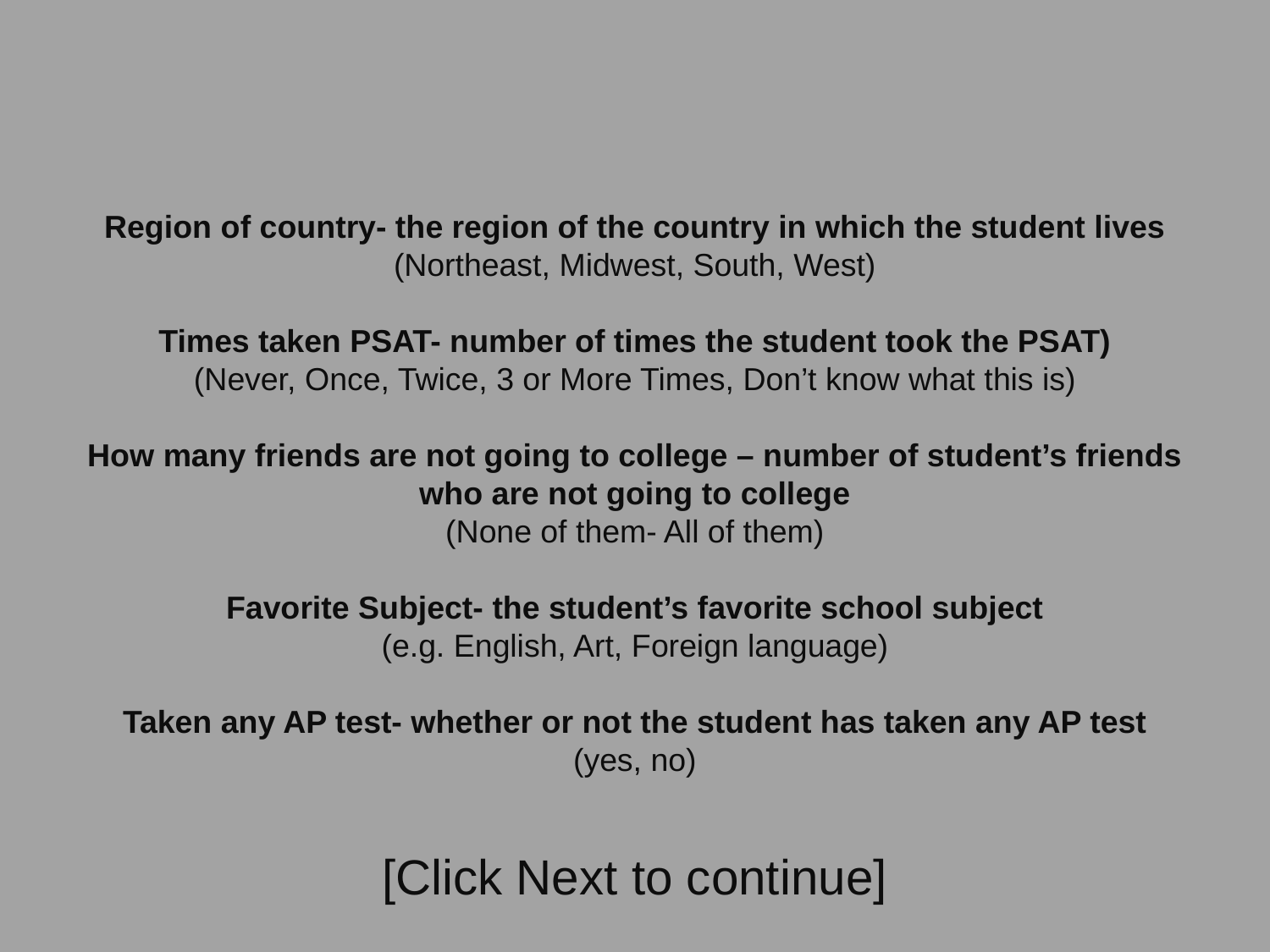

Region of country- the region of the country in which the student lives
(Northeast, Midwest, South, West)

Times taken PSAT- number of times the student took the PSAT)
(Never, Once, Twice, 3 or More Times, Don’t know what this is)

How many friends are not going to college – number of student’s friends who are not going to college
(None of them- All of them)

Favorite Subject- the student’s favorite school subject
(e.g. English, Art, Foreign language)

Taken any AP test- whether or not the student has taken any AP test
(yes, no)
[Click Next to continue]